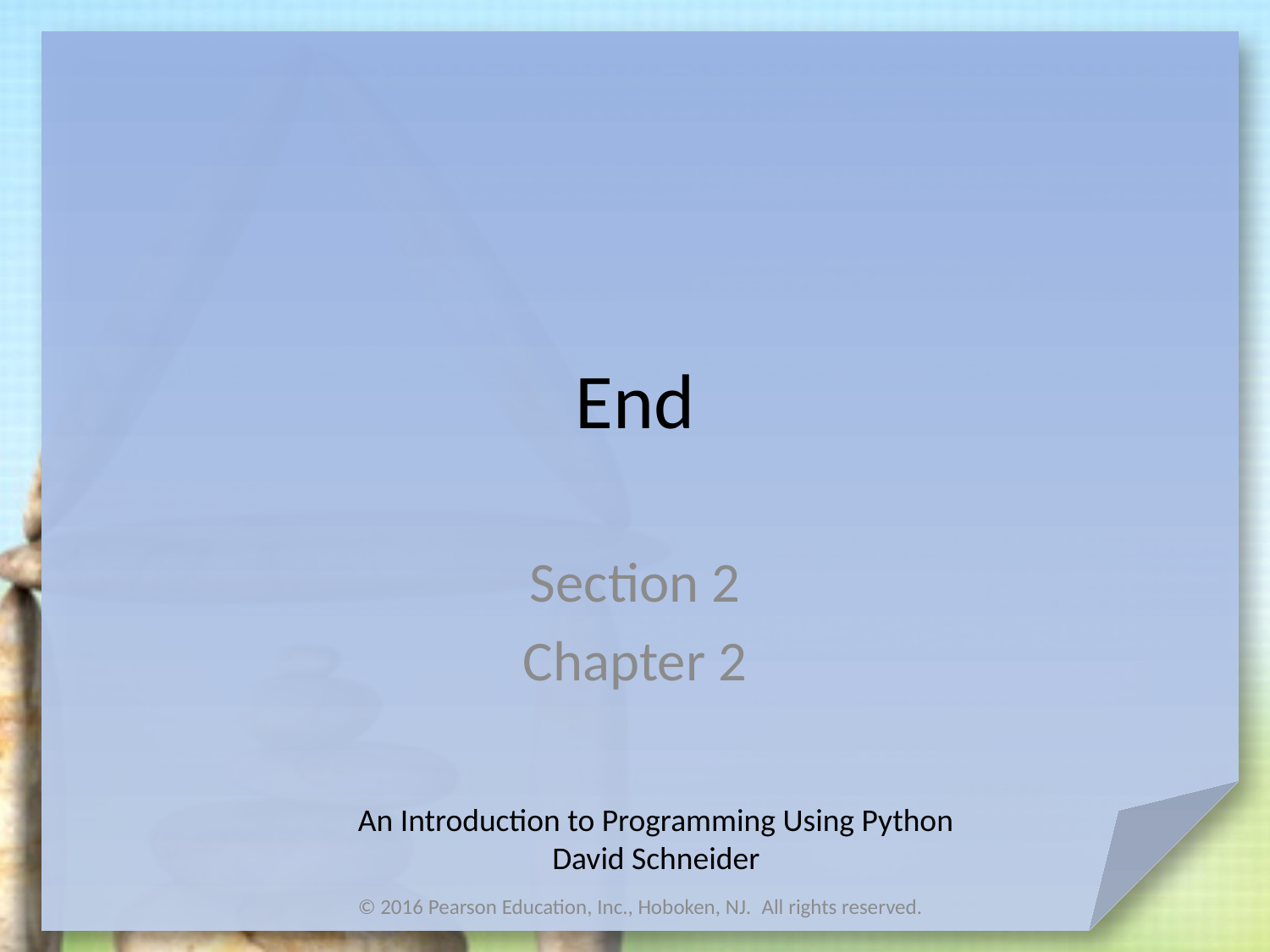

# End
Section 2
Chapter 2
© 2016 Pearson Education, Inc., Hoboken, NJ.  All rights reserved.